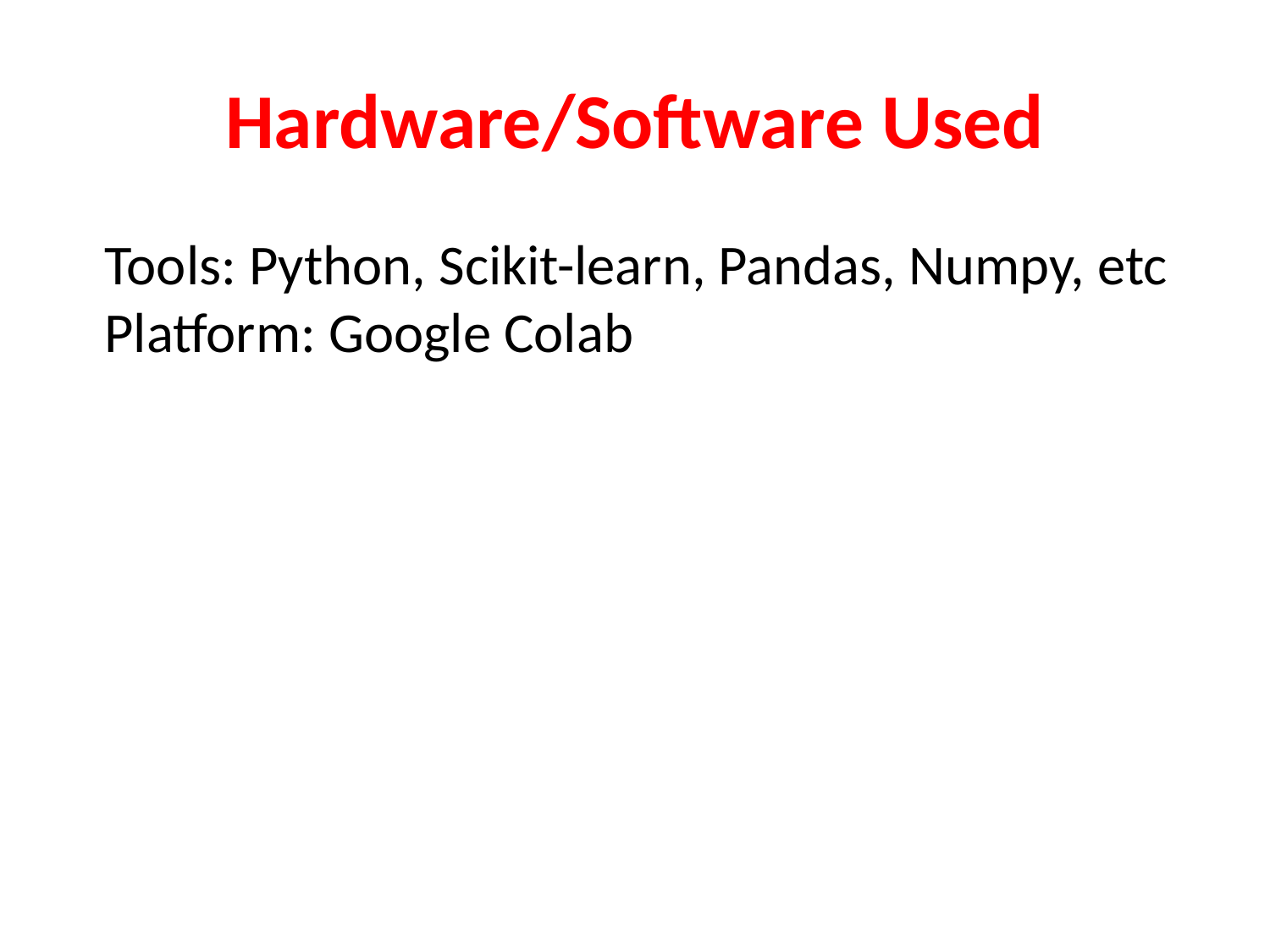

# Hardware/Software Used
Tools: Python, Scikit-learn, Pandas, Numpy, etc
Platform: Google Colab